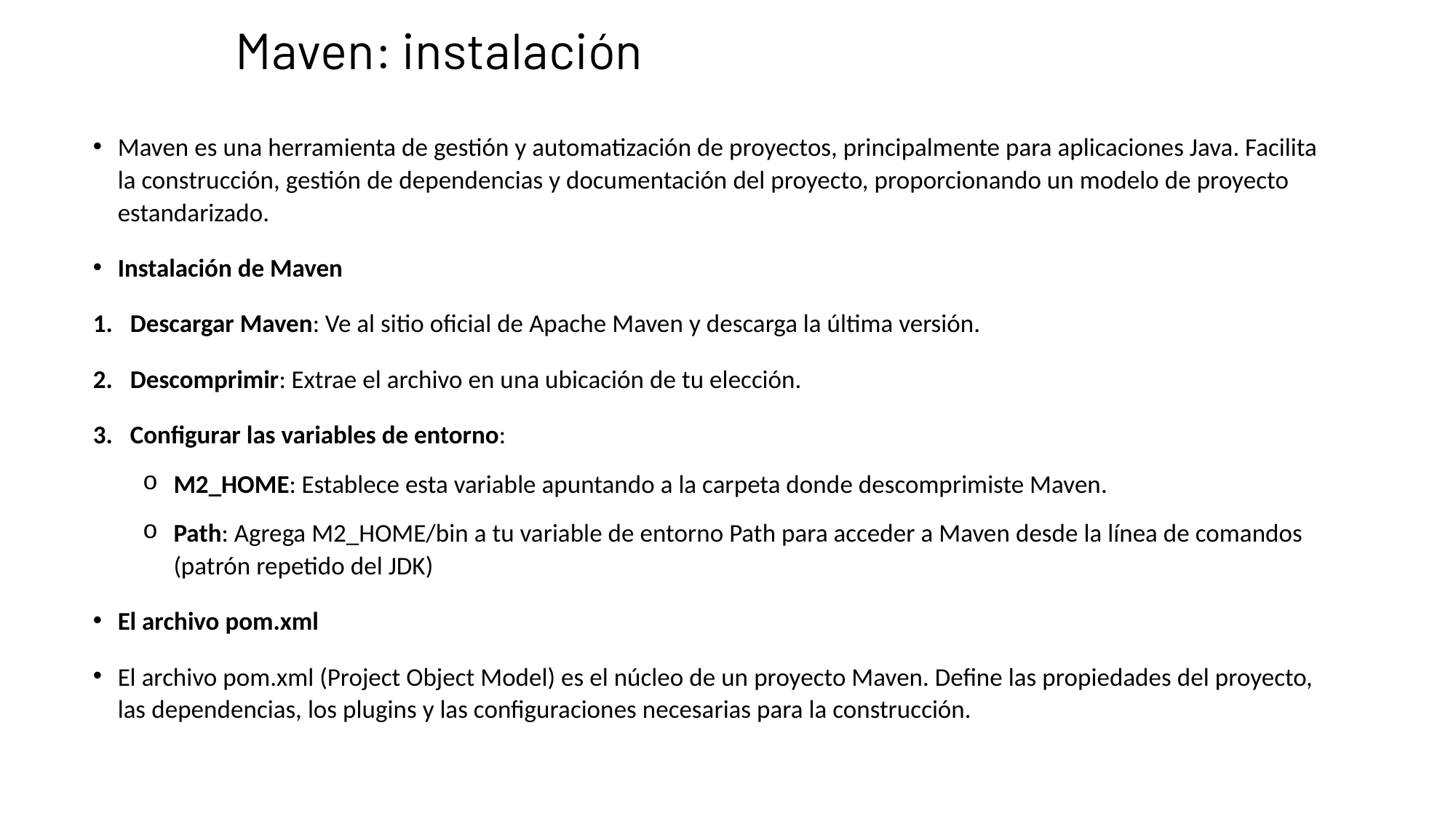

# Maven: instalación
Maven es una herramienta de gestión y automatización de proyectos, principalmente para aplicaciones Java. Facilita la construcción, gestión de dependencias y documentación del proyecto, proporcionando un modelo de proyecto estandarizado.
Instalación de Maven
Descargar Maven: Ve al sitio oficial de Apache Maven y descarga la última versión.
Descomprimir: Extrae el archivo en una ubicación de tu elección.
Configurar las variables de entorno:
M2_HOME: Establece esta variable apuntando a la carpeta donde descomprimiste Maven.
Path: Agrega M2_HOME/bin a tu variable de entorno Path para acceder a Maven desde la línea de comandos (patrón repetido del JDK)
El archivo pom.xml
El archivo pom.xml (Project Object Model) es el núcleo de un proyecto Maven. Define las propiedades del proyecto, las dependencias, los plugins y las configuraciones necesarias para la construcción.